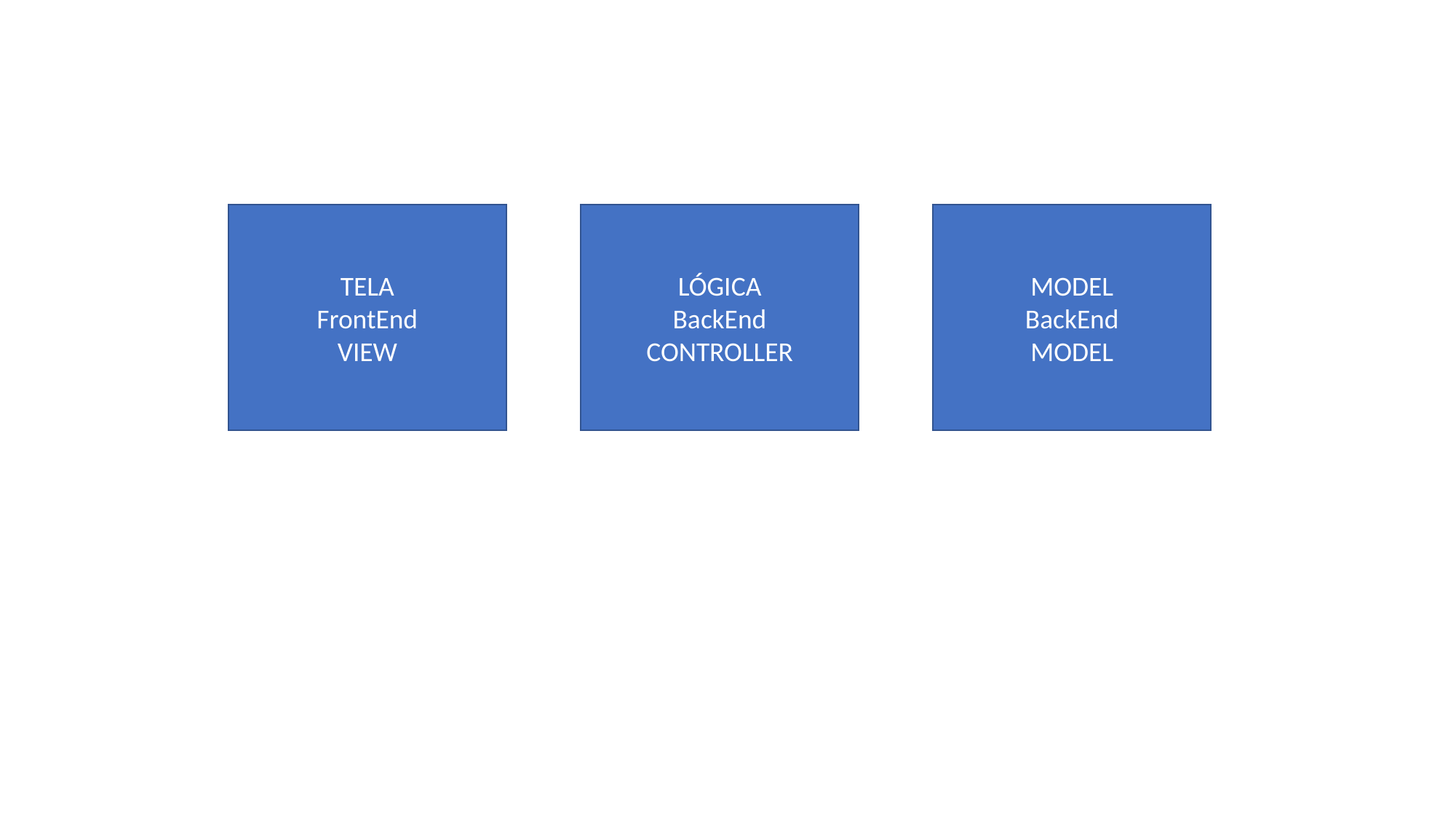

TELA
FrontEnd
VIEW
LÓGICA
BackEnd
CONTROLLER
MODEL
BackEnd
MODEL